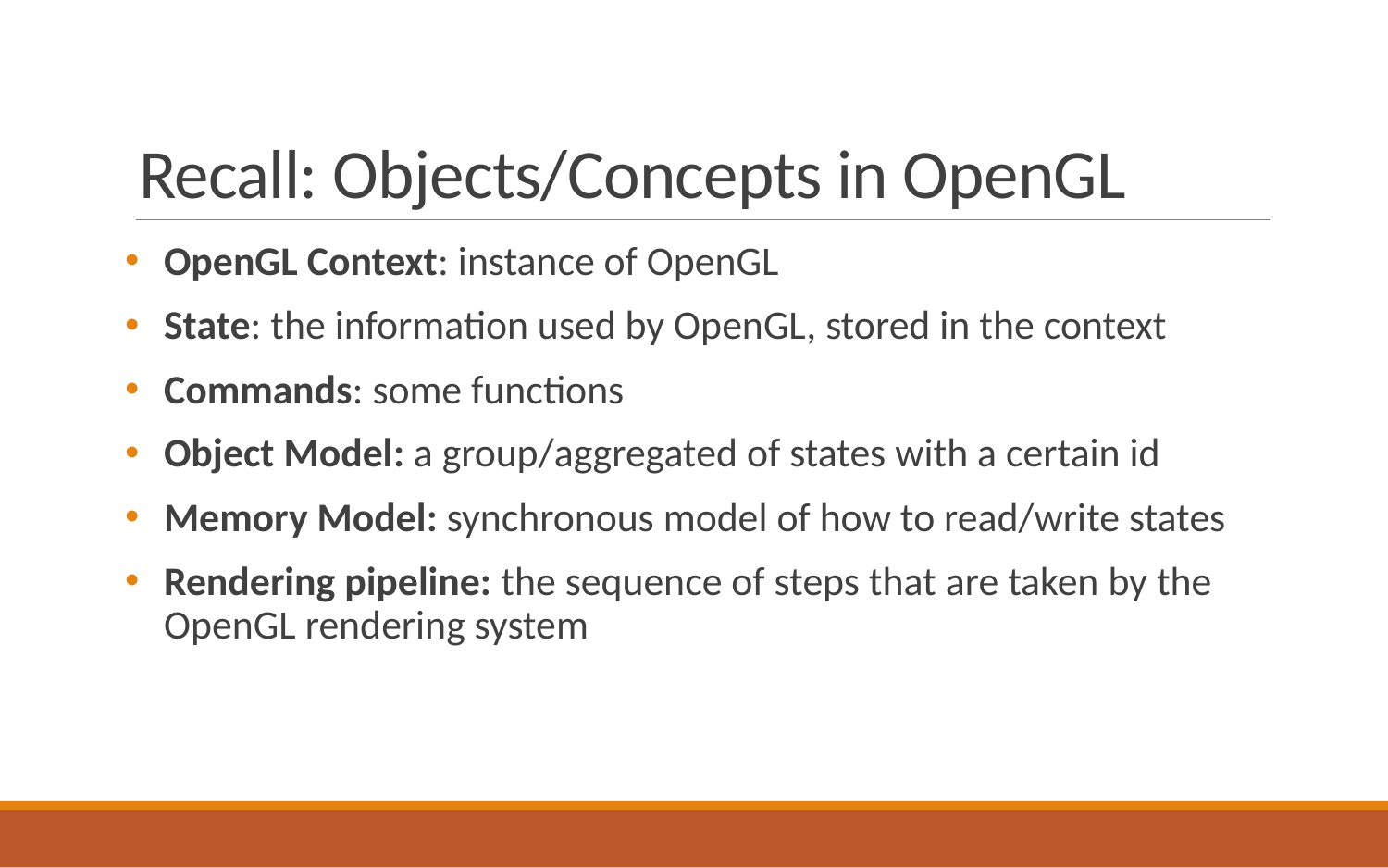

# Recall: Objects/Concepts in OpenGL
OpenGL Context: instance of OpenGL
State: the information used by OpenGL, stored in the context
Commands: some functions
Object Model: a group/aggregated of states with a certain id
Memory Model: synchronous model of how to read/write states
Rendering pipeline: the sequence of steps that are taken by the OpenGL rendering system